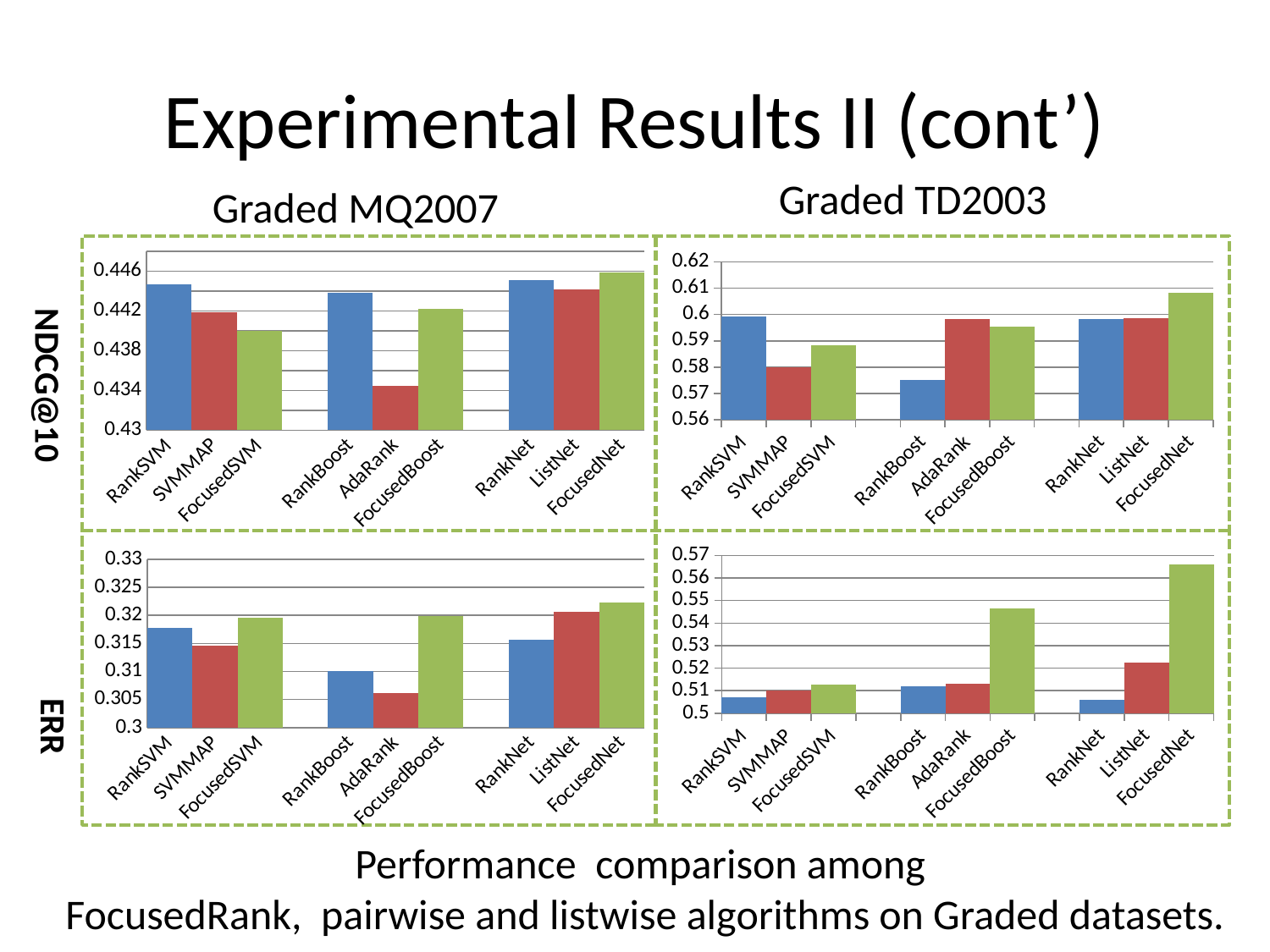

# Experimental Results II (cont’)
Graded TD2003
Graded MQ2007

### Chart

| Category |  |
|---|---|
| RankSVM | 0.5991 |
| SVMMAP | 0.5801 |
| FocusedSVM | 0.5884 |
|  | None |
| RankBoost | 0.575 |
| AdaRank | 0.5982 |
| FocusedBoost | 0.5955 |
|  | None |
| RankNet | 0.5983 |
| ListNet | 0.5985 |
| FocusedNet | 0.6082 |

### Chart

| Category |  |
|---|---|
| RankSVM | 0.4447 |
| SVMMAP | 0.4419 |
| FocusedSVM | 0.44 |
|  | None |
| RankBoost | 0.4438 |
| AdaRank | 0.4345 |
| FocusedBoost | 0.4422 |
|  | None |
| RankNet | 0.4451 |
| ListNet | 0.4442 |
| FocusedNet | 0.4459 |
NDCG@10

### Chart

| Category |  |
|---|---|
| RankSVM | 0.5072 |
| SVMMAP | 0.5102 |
| FocusedSVM | 0.5129 |
|  | None |
| RankBoost | 0.5119 |
| AdaRank | 0.5132 |
| FocusedBoost | 0.5466 |
|  | None |
| RankNet | 0.5059 |
| ListNet | 0.5225 |
| FocusedNet | 0.566 |

### Chart

| Category |  |
|---|---|
| RankSVM | 0.3178 |
| SVMMAP | 0.3146 |
| FocusedSVM | 0.3196 |
|  | None |
| RankBoost | 0.3101 |
| AdaRank | 0.3061 |
| FocusedBoost | 0.3199 |
|  | None |
| RankNet | 0.3157 |
| ListNet | 0.3206 |
| FocusedNet | 0.3223 |
ERR
Performance  comparison among
FocusedRank,  pairwise and listwise algorithms on Graded datasets.